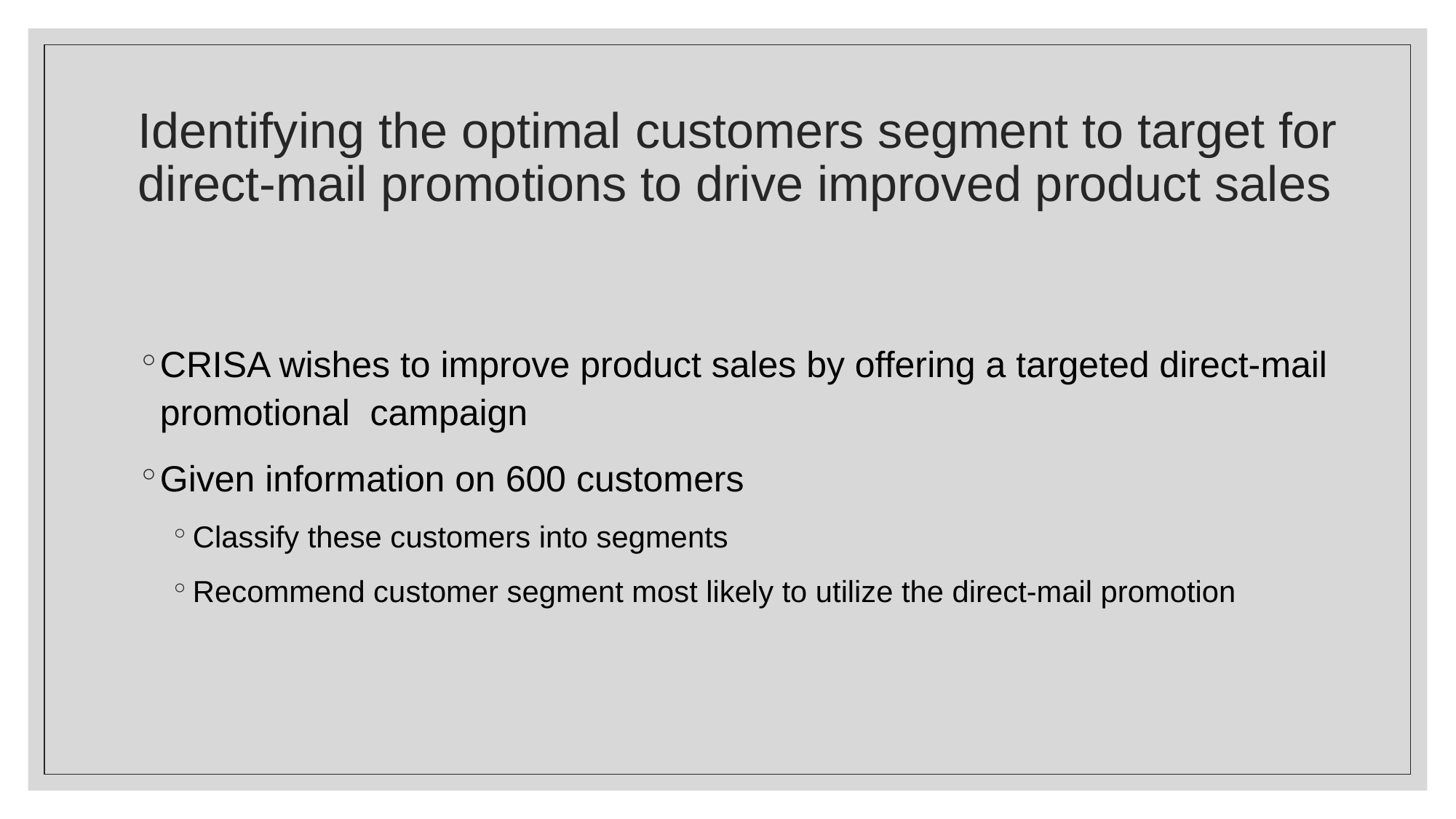

# Identifying the optimal customers segment to target for direct-mail promotions to drive improved product sales
CRISA wishes to improve product sales by offering a targeted direct-mail promotional  campaign
Given information on 600 customers
Classify these customers into segments
Recommend customer segment most likely to utilize the direct-mail promotion